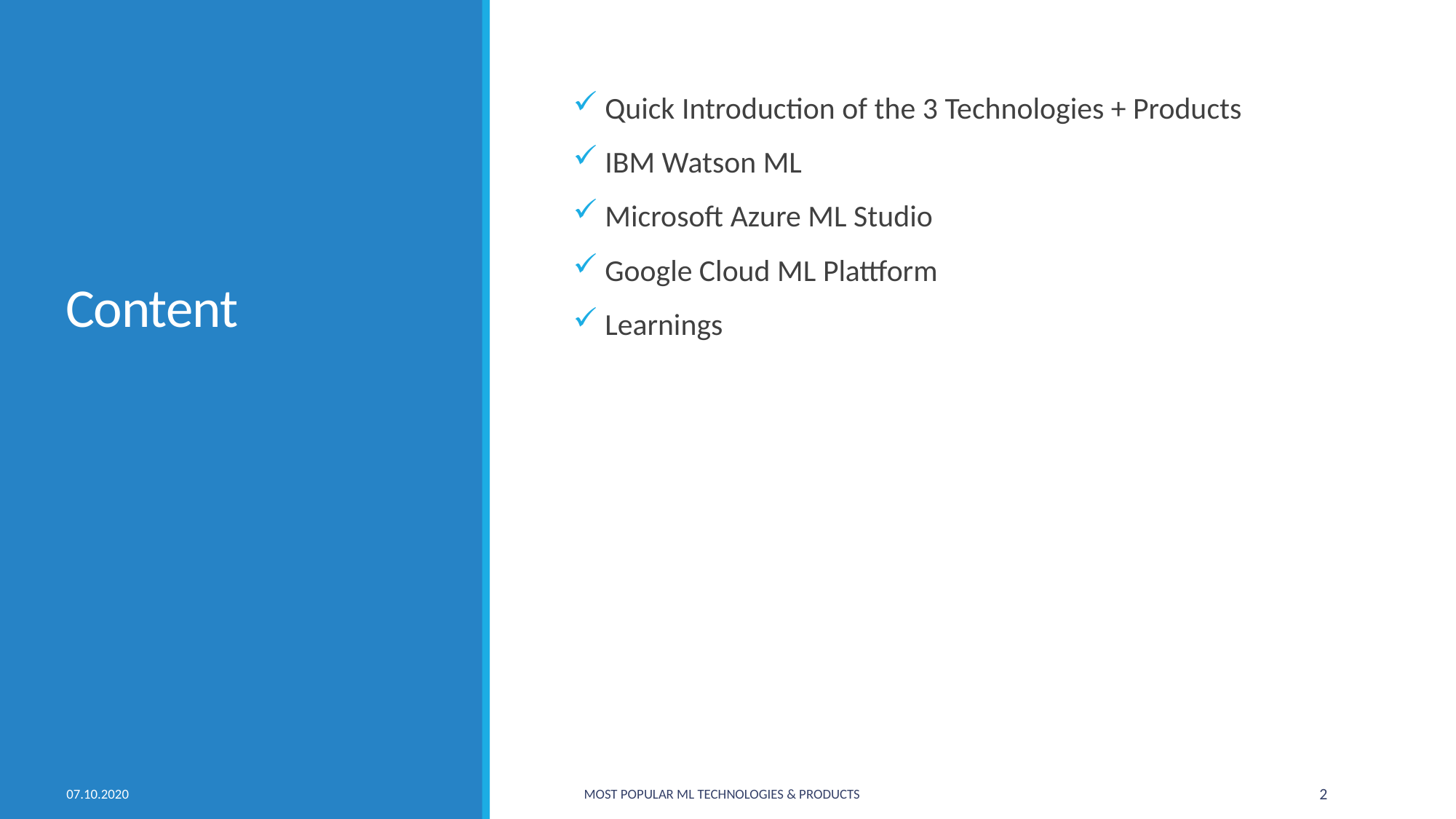

# Content
 Quick Introduction of the 3 Technologies + Products
 IBM Watson ML
 Microsoft Azure ML Studio
 Google Cloud ML Plattform
 Learnings

07.10.2020
Most Popular ML Technologies & Products
2